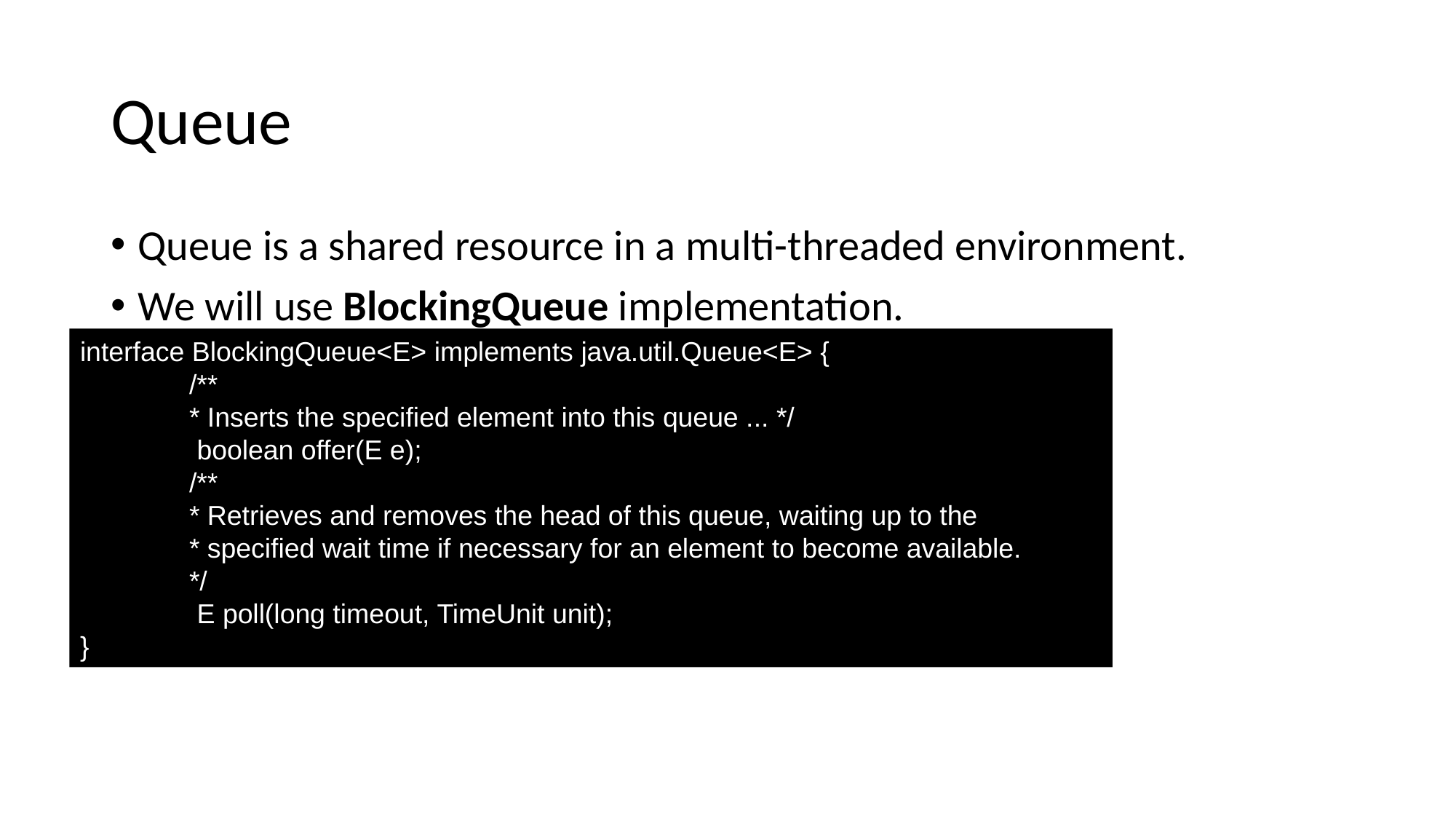

Queue
Queue is a shared resource in a multi-threaded environment.
We will use BlockingQueue implementation.

interface BlockingQueue<E> implements java.util.Queue<E> {
 	/**
	* Inserts the specified element into this queue ... */
	 boolean offer(E e);
	/**
	* Retrieves and removes the head of this queue, waiting up to the
	* specified wait time if necessary for an element to become available.
	*/
	 E poll(long timeout, TimeUnit unit);
}